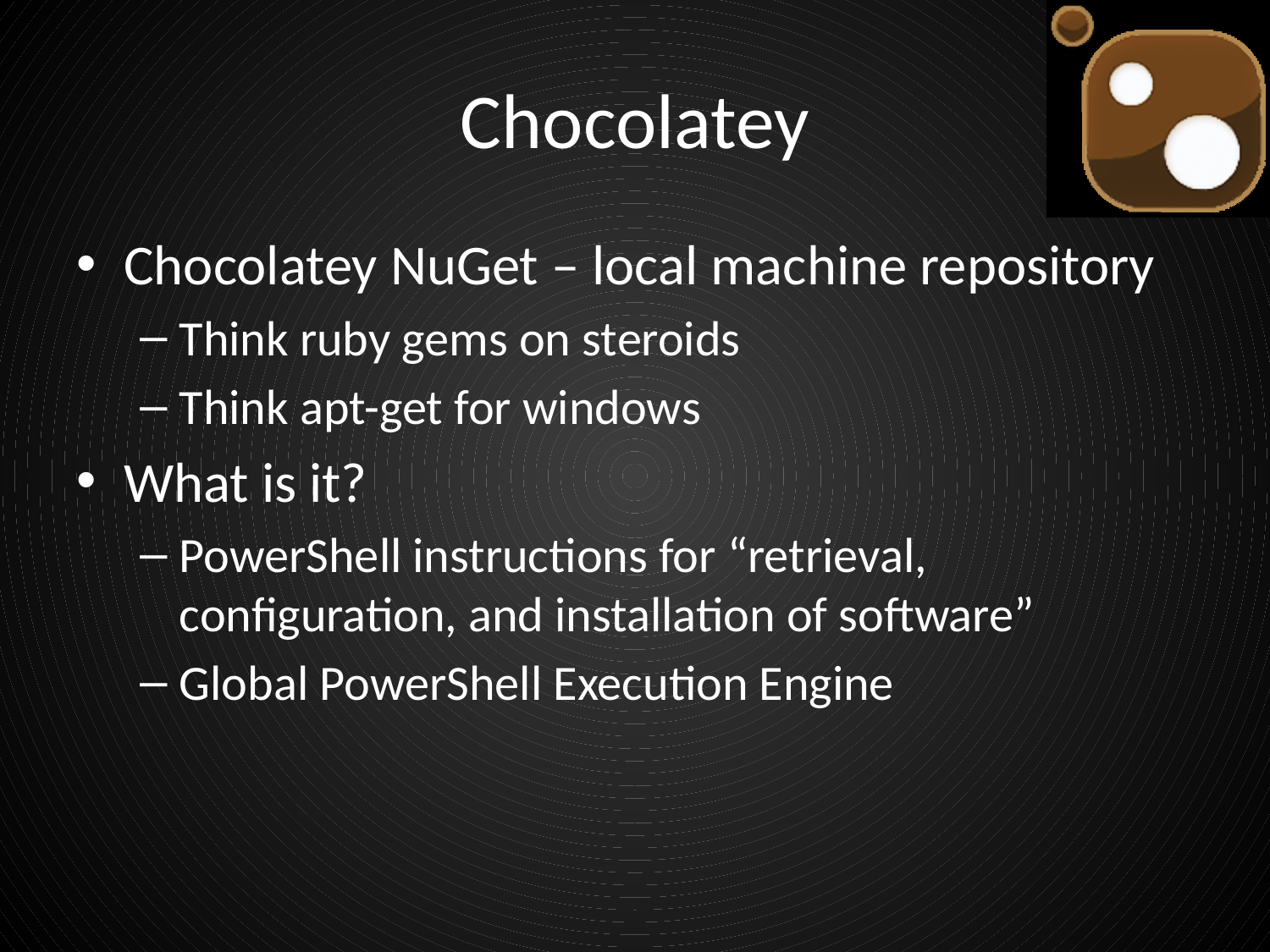

# Chocolatey
Chocolatey NuGet – local machine repository
Think ruby gems on steroids
Think apt-get for windows
What is it?
PowerShell instructions for “retrieval, configuration, and installation of software”
Global PowerShell Execution Engine